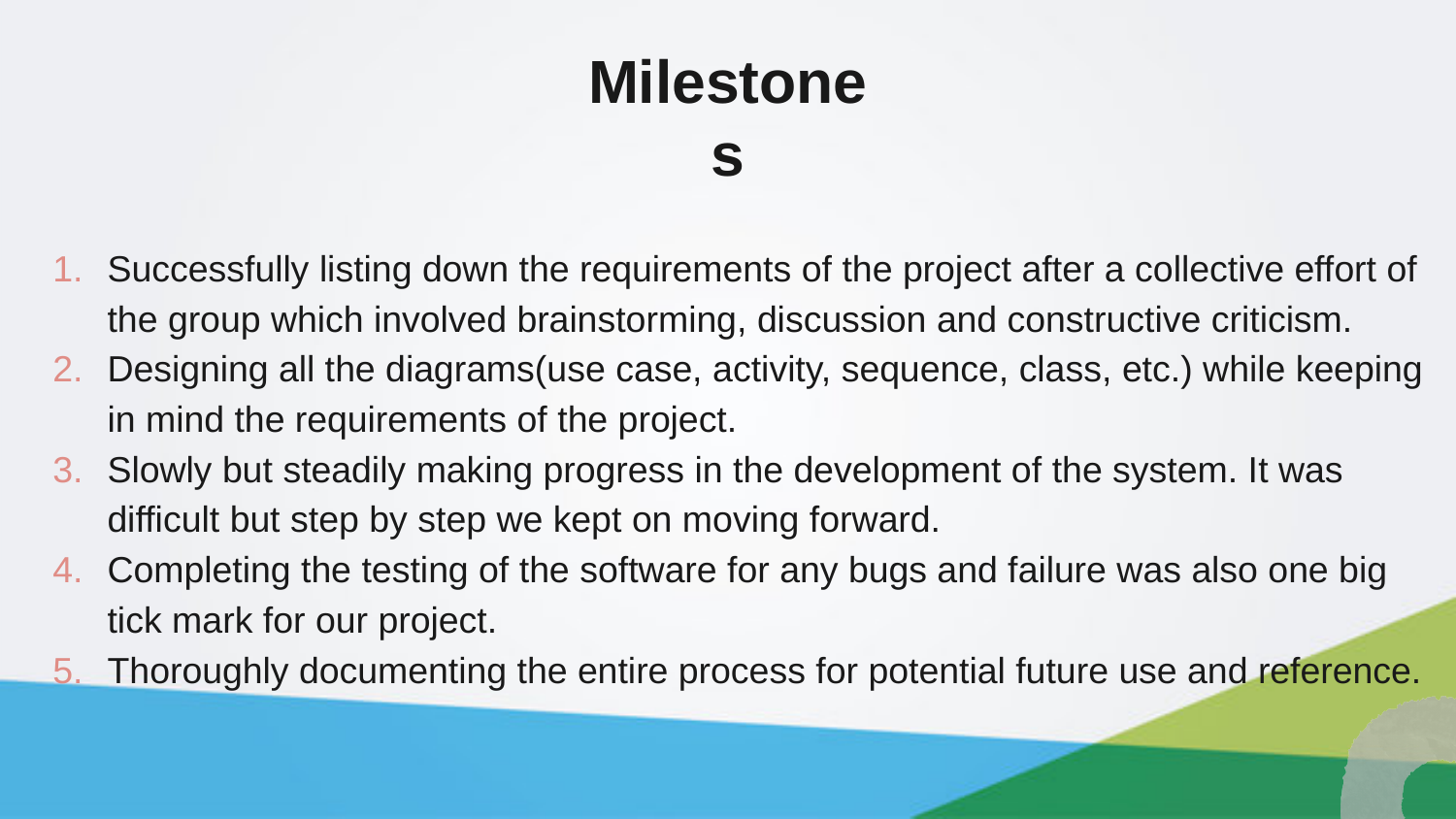

# Milestones
Successfully listing down the requirements of the project after a collective effort of the group which involved brainstorming, discussion and constructive criticism.
Designing all the diagrams(use case, activity, sequence, class, etc.) while keeping in mind the requirements of the project.
Slowly but steadily making progress in the development of the system. It was difficult but step by step we kept on moving forward.
Completing the testing of the software for any bugs and failure was also one big tick mark for our project.
Thoroughly documenting the entire process for potential future use and reference.